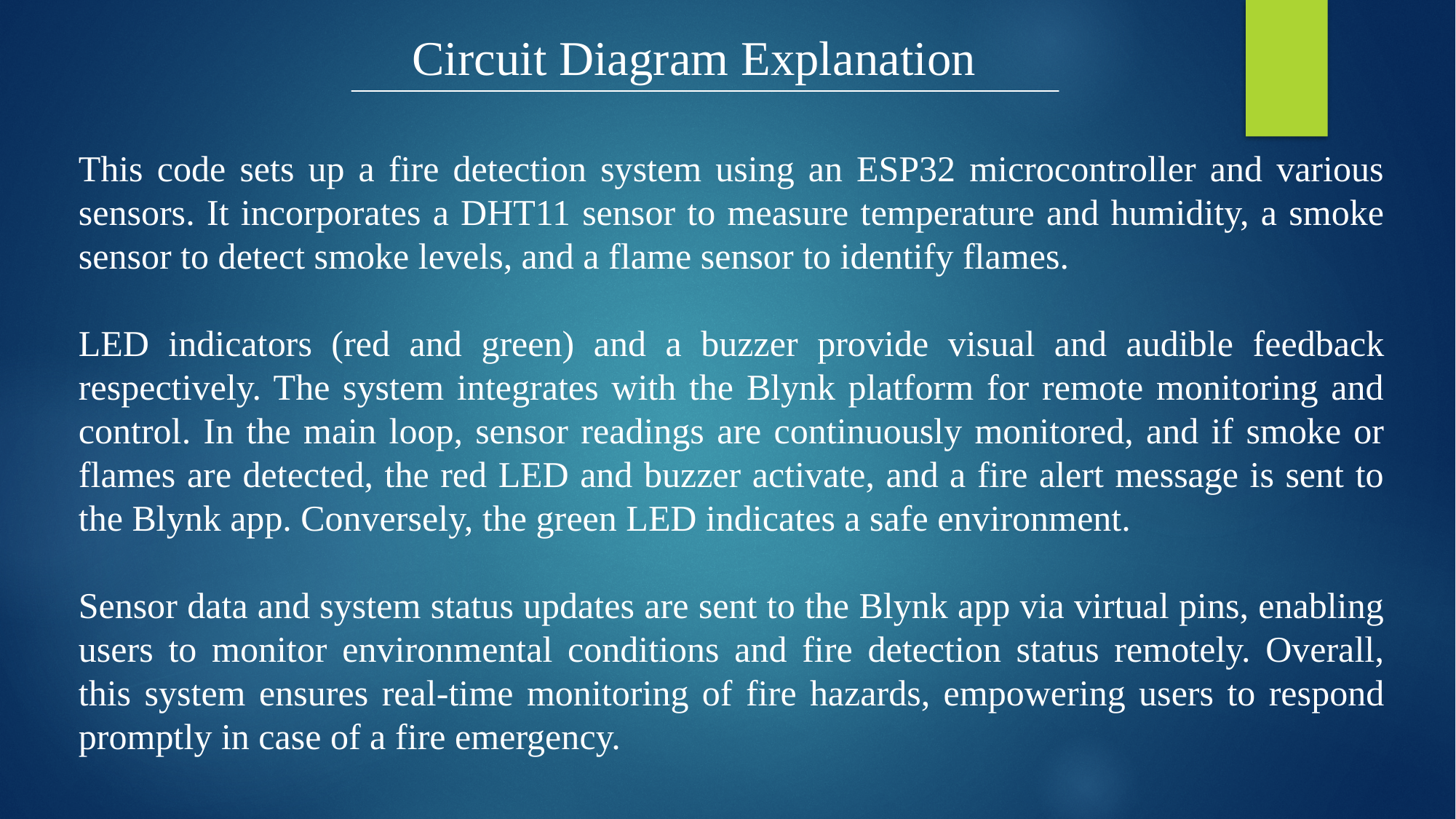

Circuit Diagram Explanation
This code sets up a fire detection system using an ESP32 microcontroller and various sensors. It incorporates a DHT11 sensor to measure temperature and humidity, a smoke sensor to detect smoke levels, and a flame sensor to identify flames.

LED indicators (red and green) and a buzzer provide visual and audible feedback respectively. The system integrates with the Blynk platform for remote monitoring and control. In the main loop, sensor readings are continuously monitored, and if smoke or flames are detected, the red LED and buzzer activate, and a fire alert message is sent to the Blynk app. Conversely, the green LED indicates a safe environment.

Sensor data and system status updates are sent to the Blynk app via virtual pins, enabling users to monitor environmental conditions and fire detection status remotely. Overall, this system ensures real-time monitoring of fire hazards, empowering users to respond promptly in case of a fire emergency.